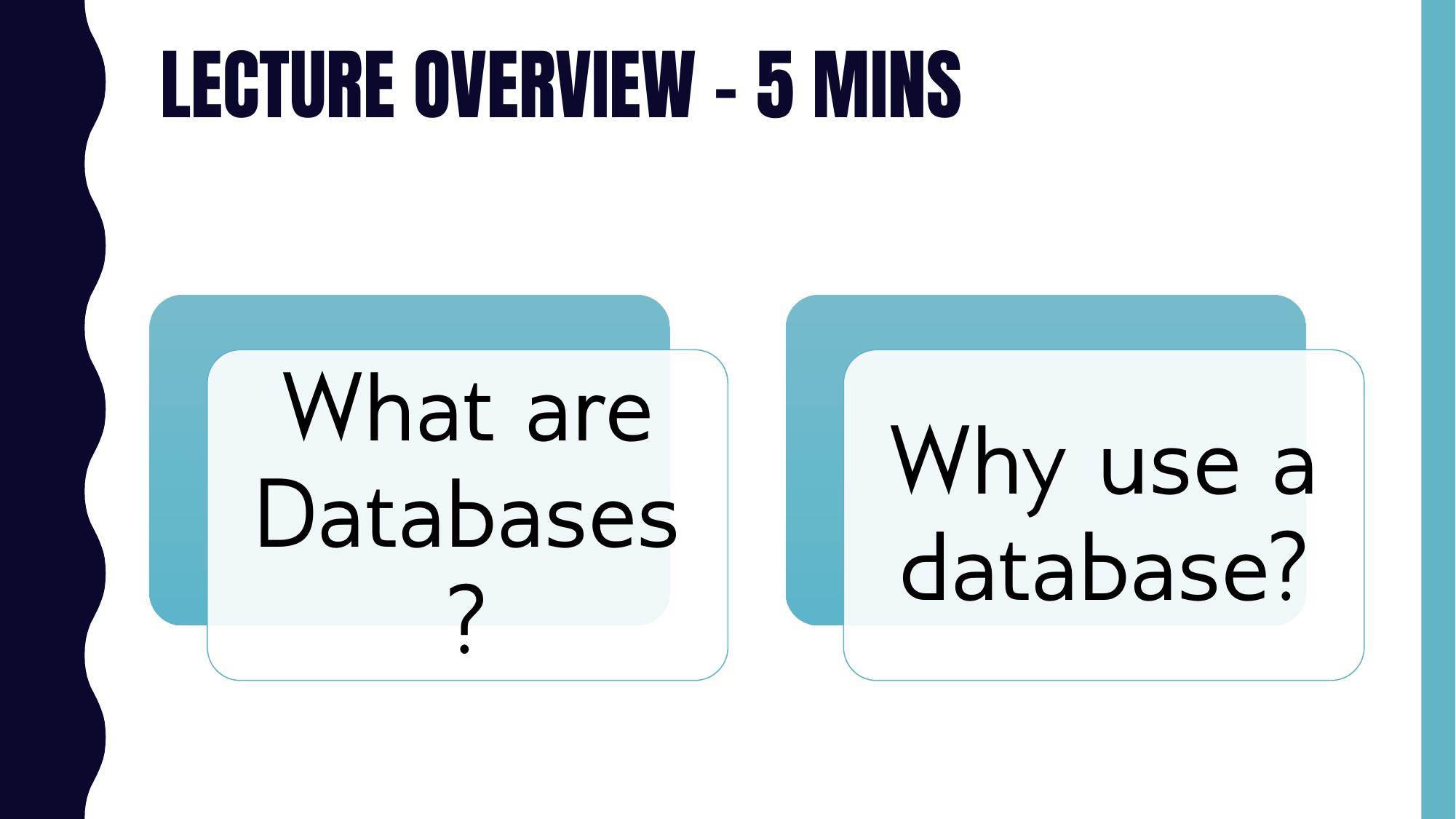

# LECTURE OVERVIEW – 5 MINS

What are Databases?
Why use a database?